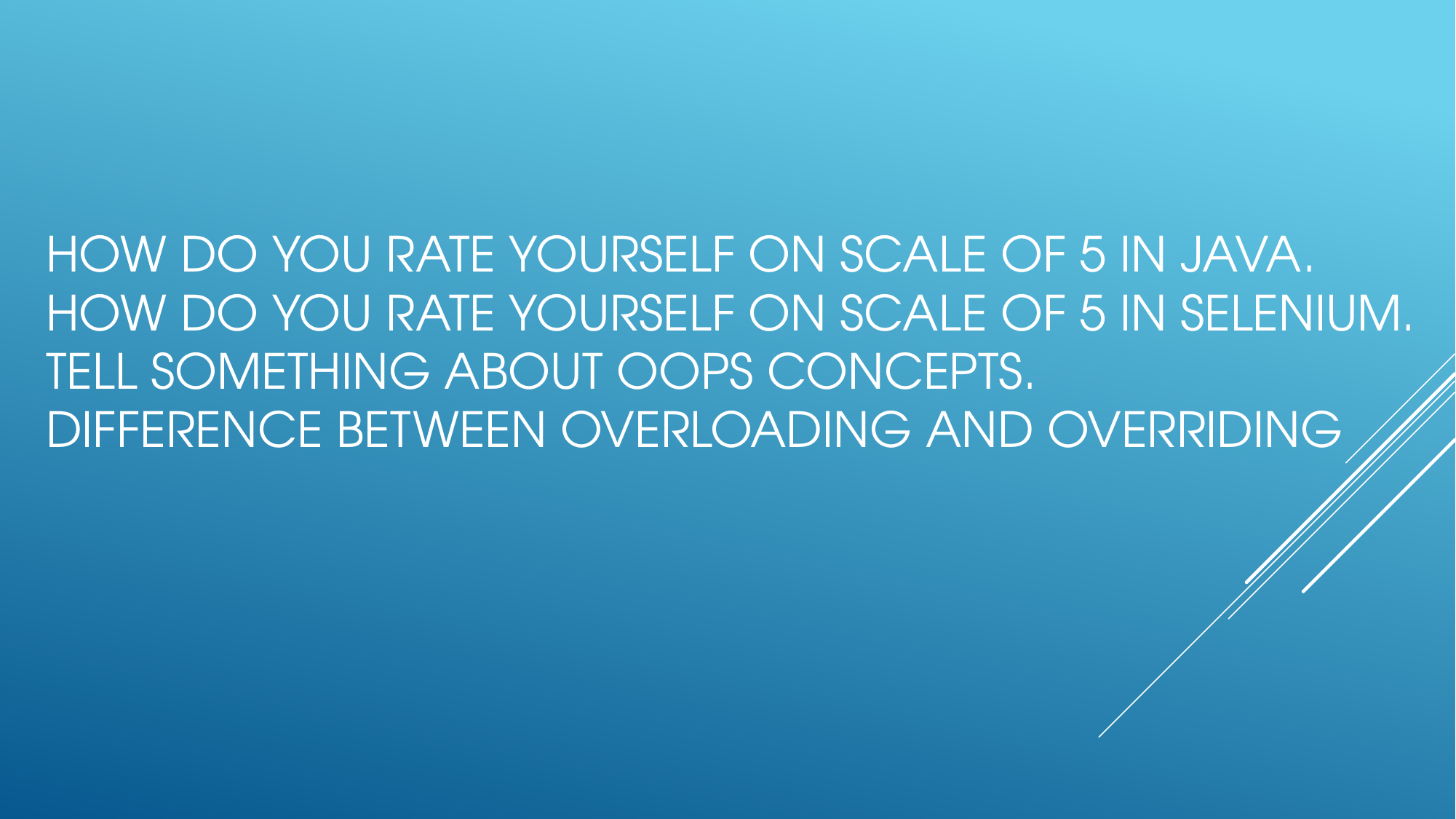

# how do you rate yourself on scale of 5 in java. how do you rate yourself on scale of 5 in selenium. tell something about oops concepts. Difference between overloading and overriding